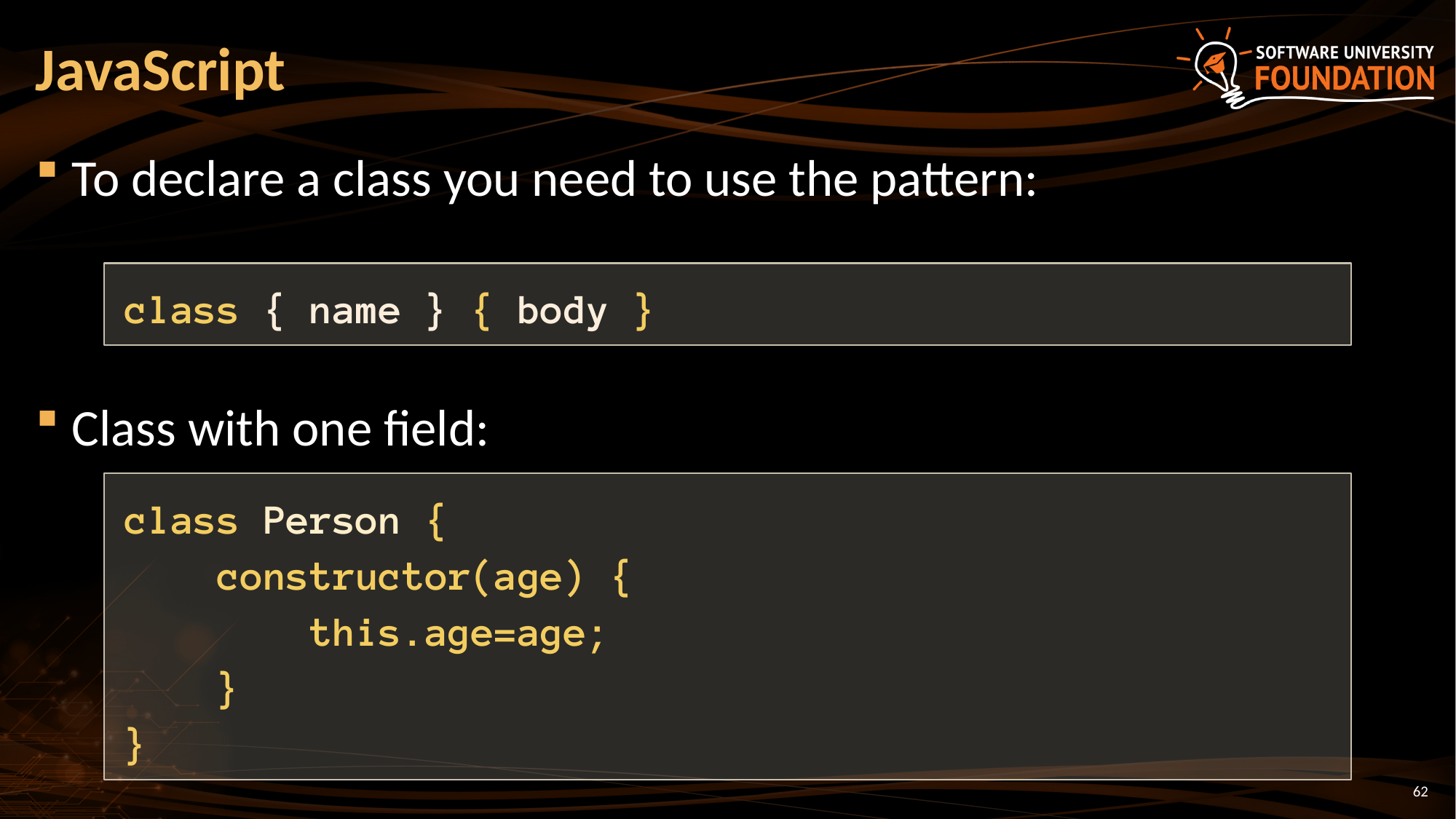

# JavaScript
To declare a class you need to use the pattern:

Class with one field:

class { name } { body }
class Person {
    constructor(age) {
        this.age=age;
    }
}
62